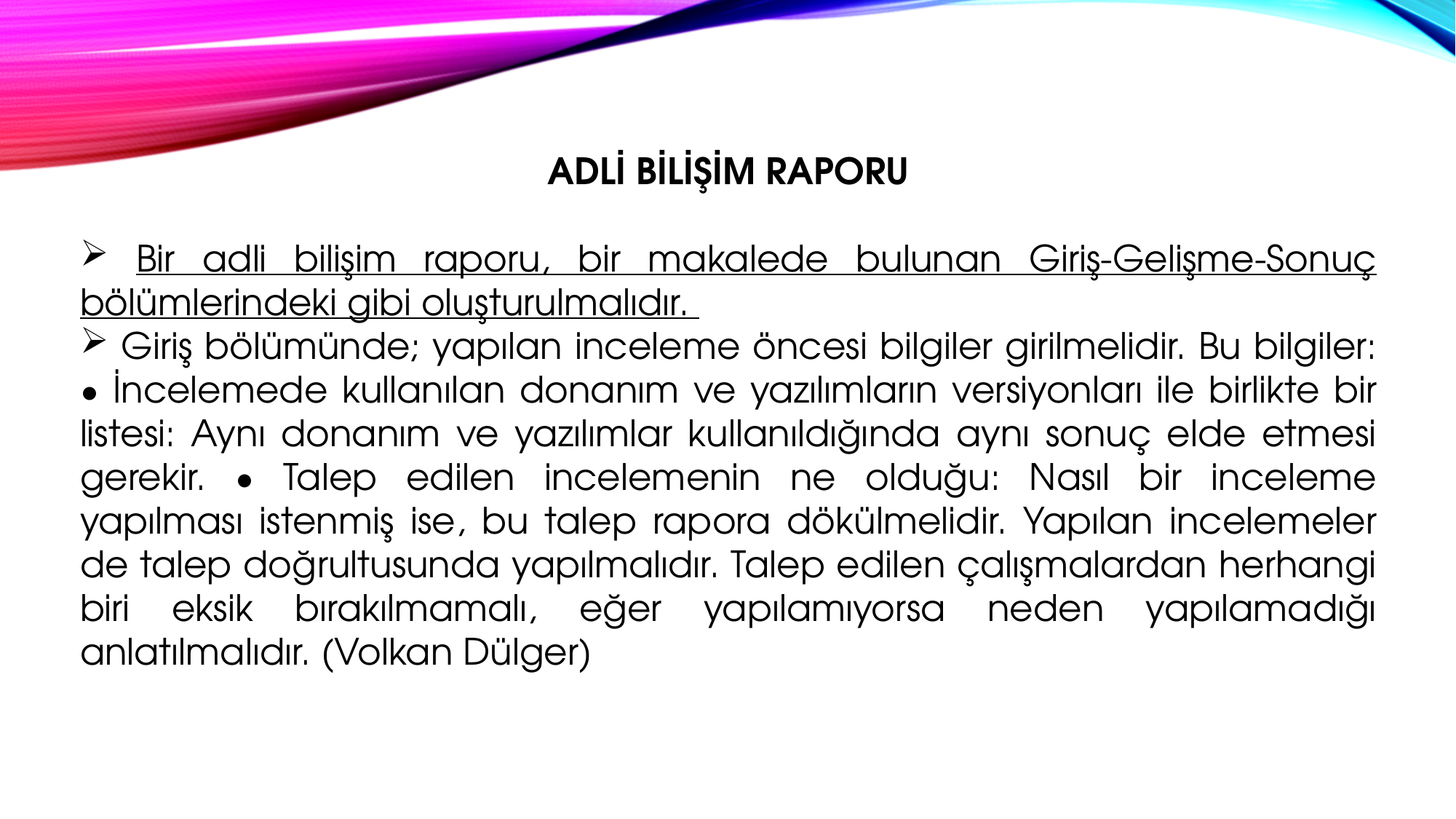

ADLİ BİLİŞİM RAPORU

 Bir adli bilişim raporu, bir makalede bulunan Giriş-Gelişme-Sonuç bölümlerindeki gibi oluşturulmalıdır.
 Giriş bölümünde; yapılan inceleme öncesi bilgiler girilmelidir. Bu bilgiler: • İncelemede kullanılan donanım ve yazılımların versiyonları ile birlikte bir listesi: Aynı donanım ve yazılımlar kullanıldığında aynı sonuç elde etmesi gerekir. • Talep edilen incelemenin ne olduğu: Nasıl bir inceleme yapılması istenmiş ise, bu talep rapora dökülmelidir. Yapılan incelemeler de talep doğrultusunda yapılmalıdır. Talep edilen çalışmalardan herhangi biri eksik bırakılmamalı, eğer yapılamıyorsa neden yapılamadığı anlatılmalıdır. (Volkan Dülger)